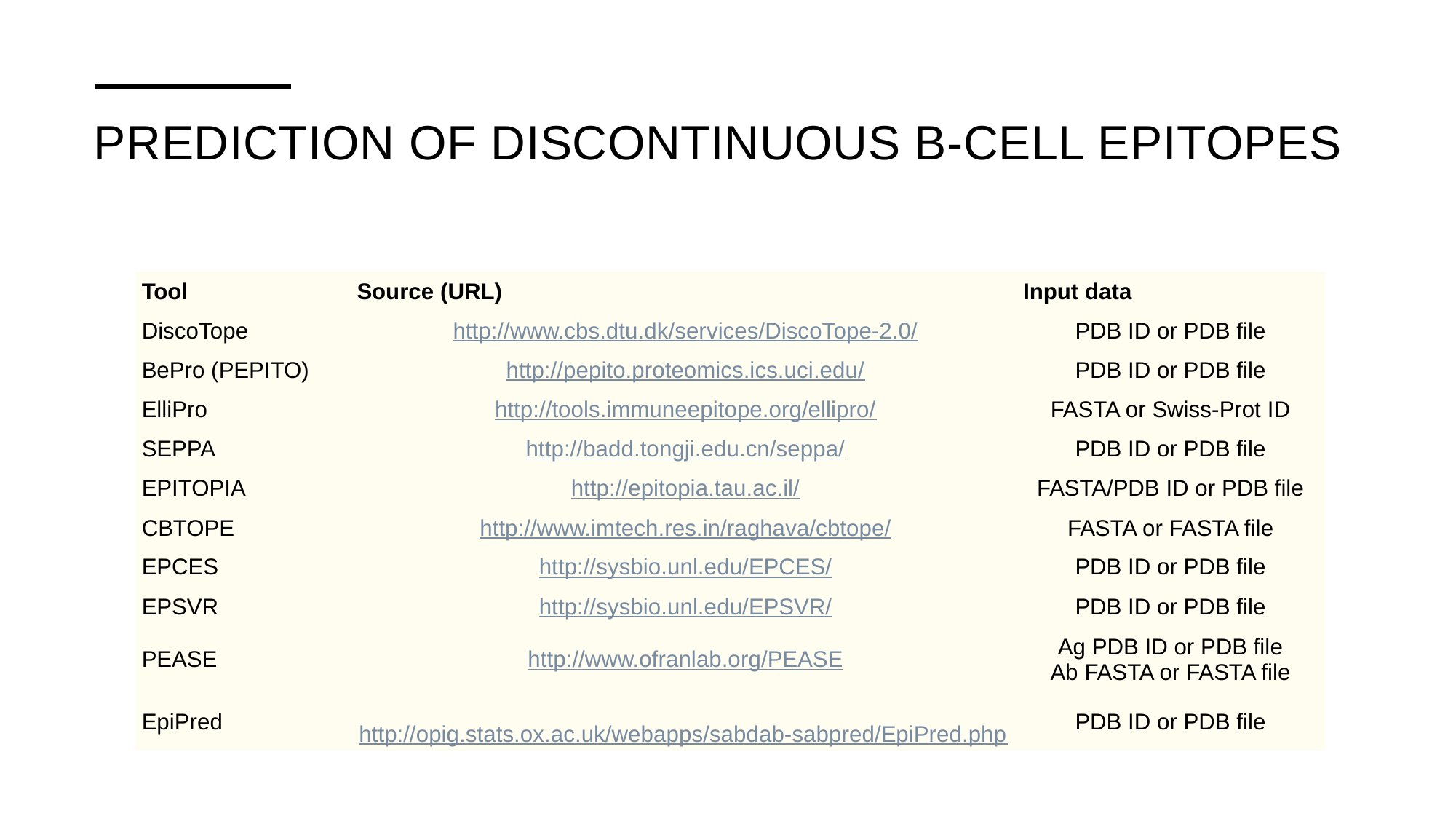

# Prediction of discontinuous B-Cell Epitopes
| Tool | Source (URL) | Input data |
| --- | --- | --- |
| DiscoTope | http://www.cbs.dtu.dk/services/DiscoTope-2.0/ | PDB ID or PDB file |
| BePro (PEPITO) | http://pepito.proteomics.ics.uci.edu/ | PDB ID or PDB file |
| ElliPro | http://tools.immuneepitope.org/ellipro/ | FASTA or Swiss-Prot ID |
| SEPPA | http://badd.tongji.edu.cn/seppa/ | PDB ID or PDB file |
| EPITOPIA | http://epitopia.tau.ac.il/ | FASTA/PDB ID or PDB file |
| CBTOPE | http://www.imtech.res.in/raghava/cbtope/ | FASTA or FASTA file |
| EPCES | http://sysbio.unl.edu/EPCES/ | PDB ID or PDB file |
| EPSVR | http://sysbio.unl.edu/EPSVR/ | PDB ID or PDB file |
| PEASE | http://www.ofranlab.org/PEASE | Ag PDB ID or PDB file Ab FASTA or FASTA file |
| EpiPred | http://opig.stats.ox.ac.uk/webapps/sabdab-sabpred/EpiPred.php | PDB ID or PDB file |